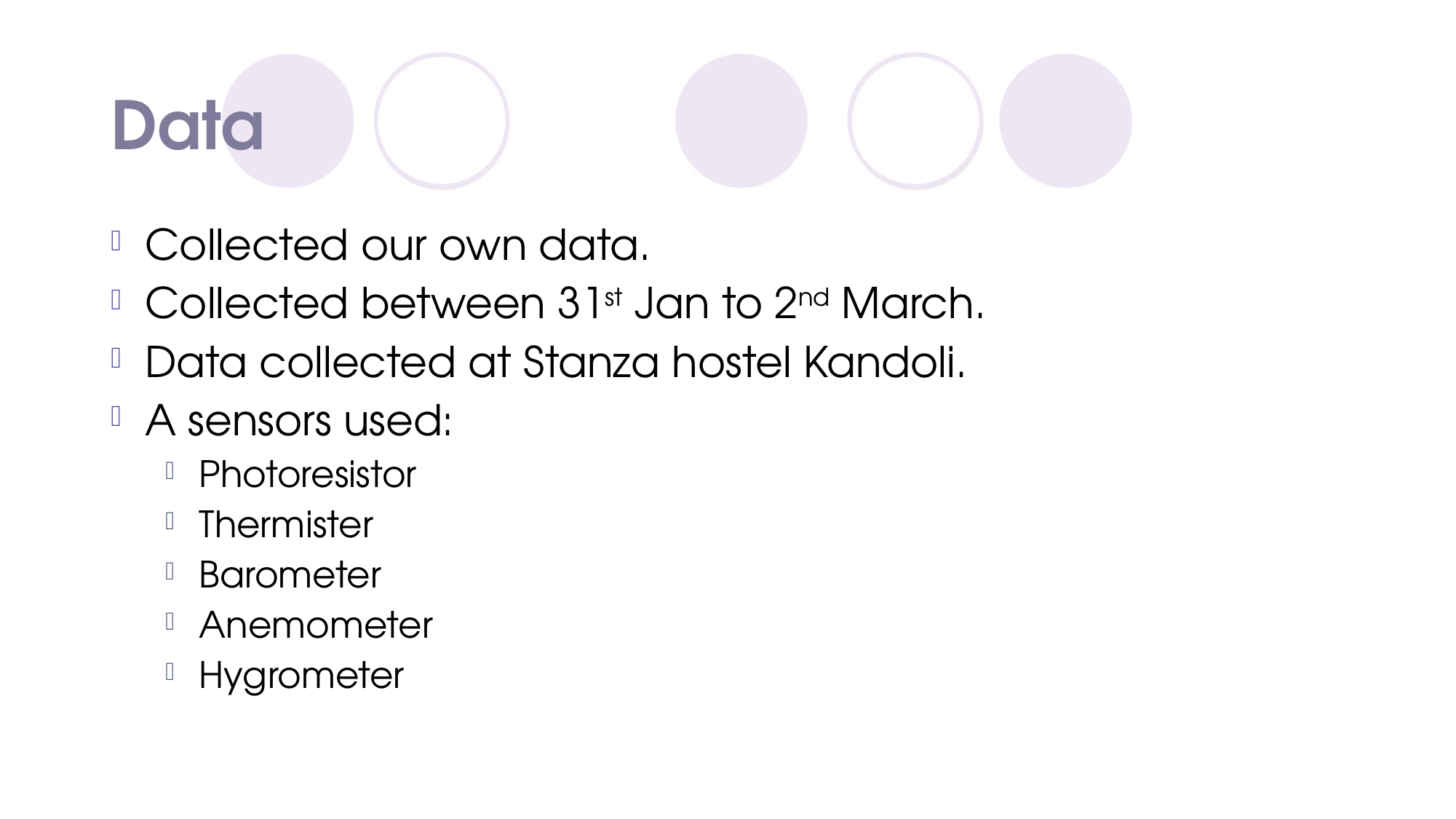

# Data
Collected our own data.
Collected between 31st Jan to 2nd March.
Data collected at Stanza hostel Kandoli.
A sensors used:
Photoresistor
Thermister
Barometer
Anemometer
Hygrometer